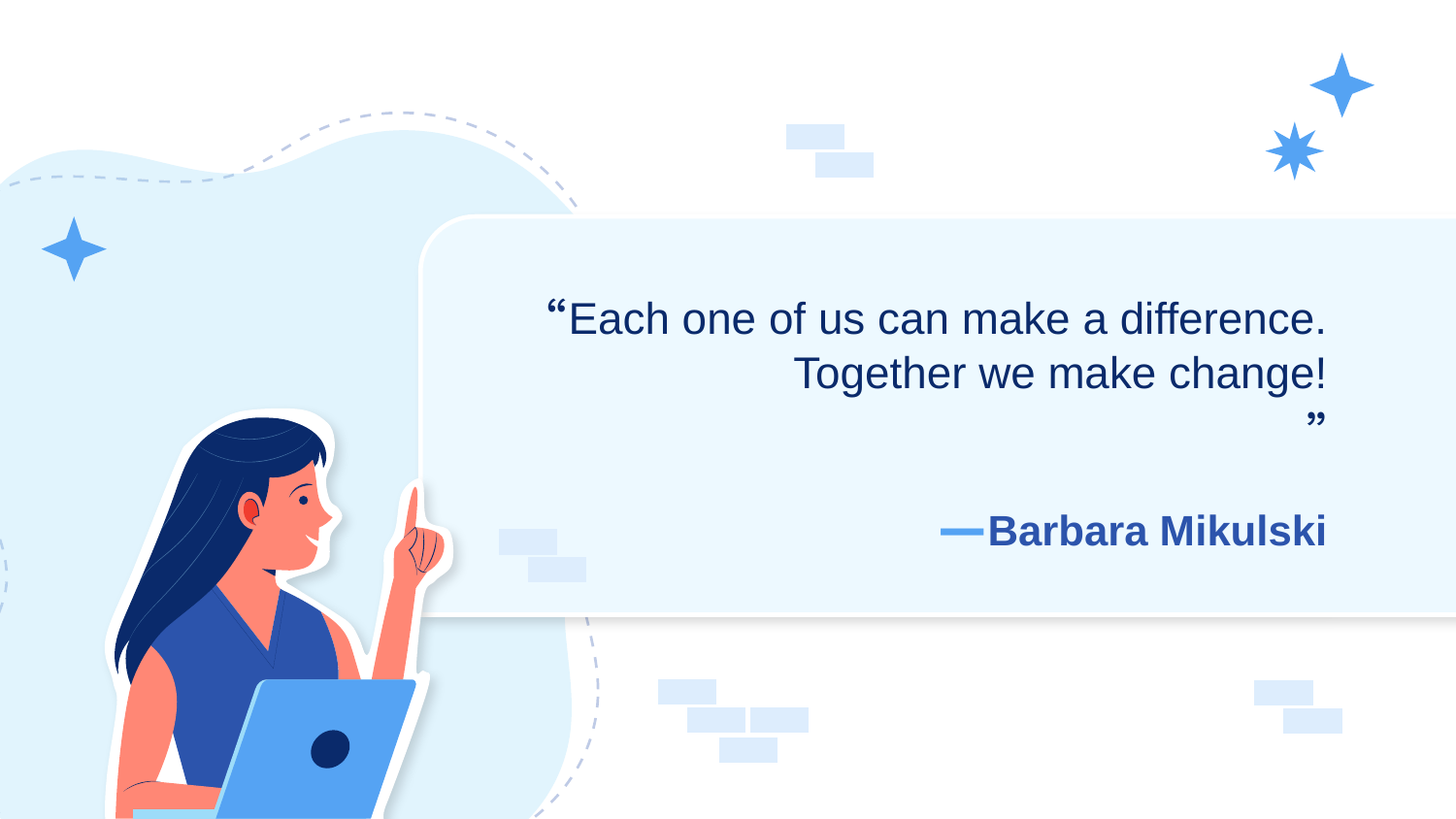

“Each one of us can make a difference. Together we make change!
”

# —Barbara Mikulski